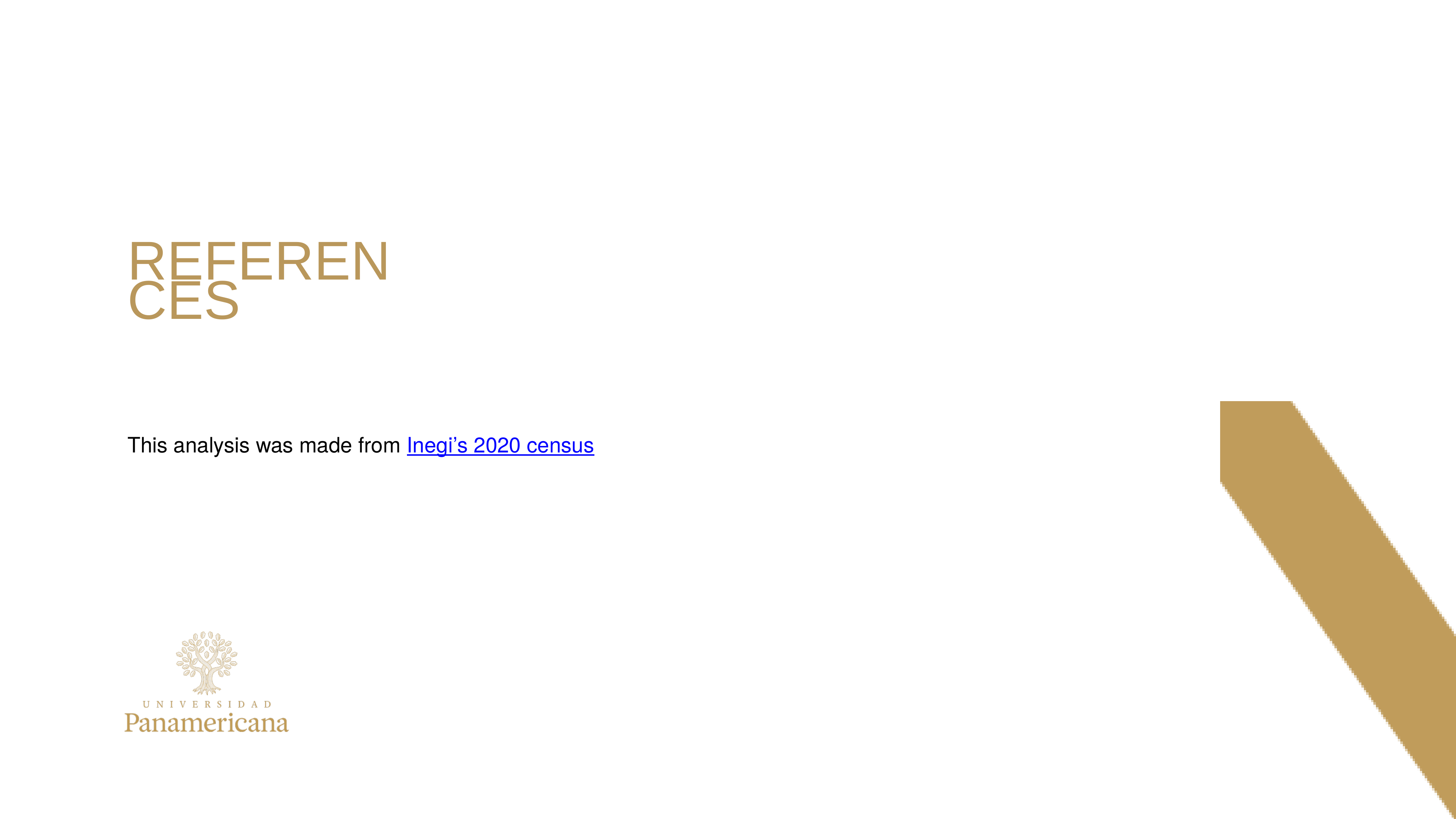

References
This analysis was made from Inegi’s 2020 census